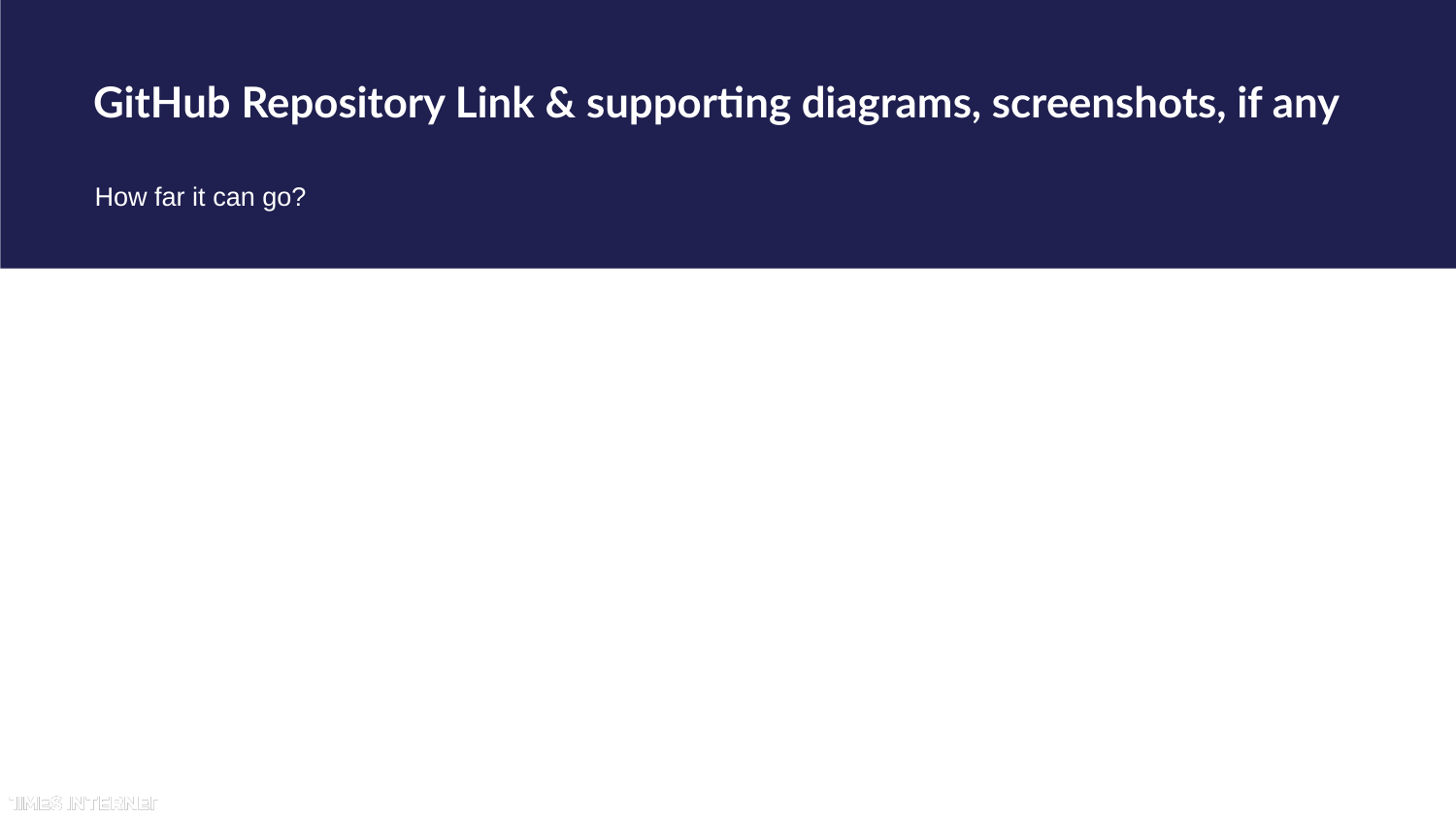

# GitHub Repository Link & supporting diagrams, screenshots, if any

How far it can go?